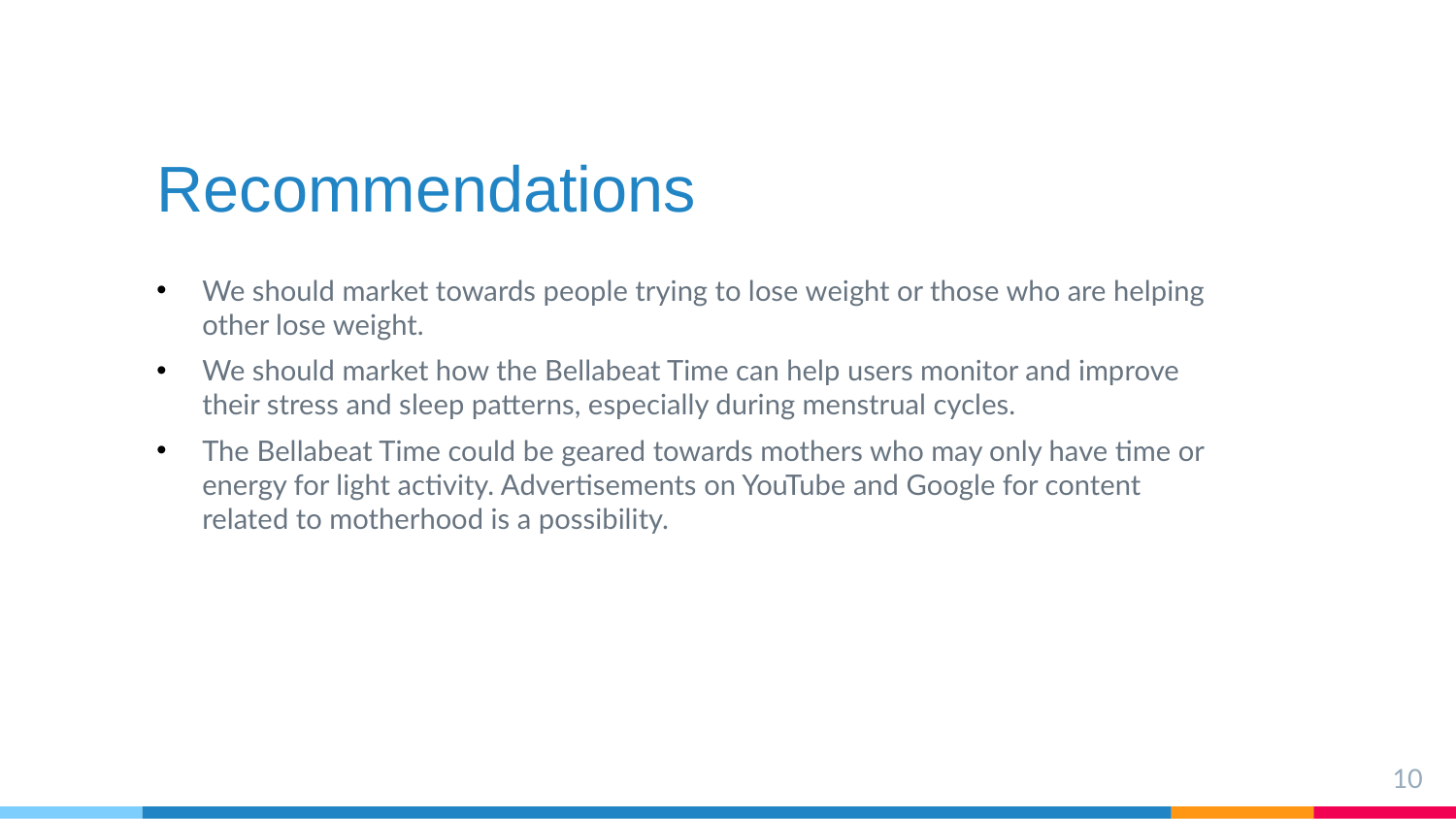

# Recommendations
We should market towards people trying to lose weight or those who are helping other lose weight.
We should market how the Bellabeat Time can help users monitor and improve their stress and sleep patterns, especially during menstrual cycles.
The Bellabeat Time could be geared towards mothers who may only have time or energy for light activity. Advertisements on YouTube and Google for content related to motherhood is a possibility.
10